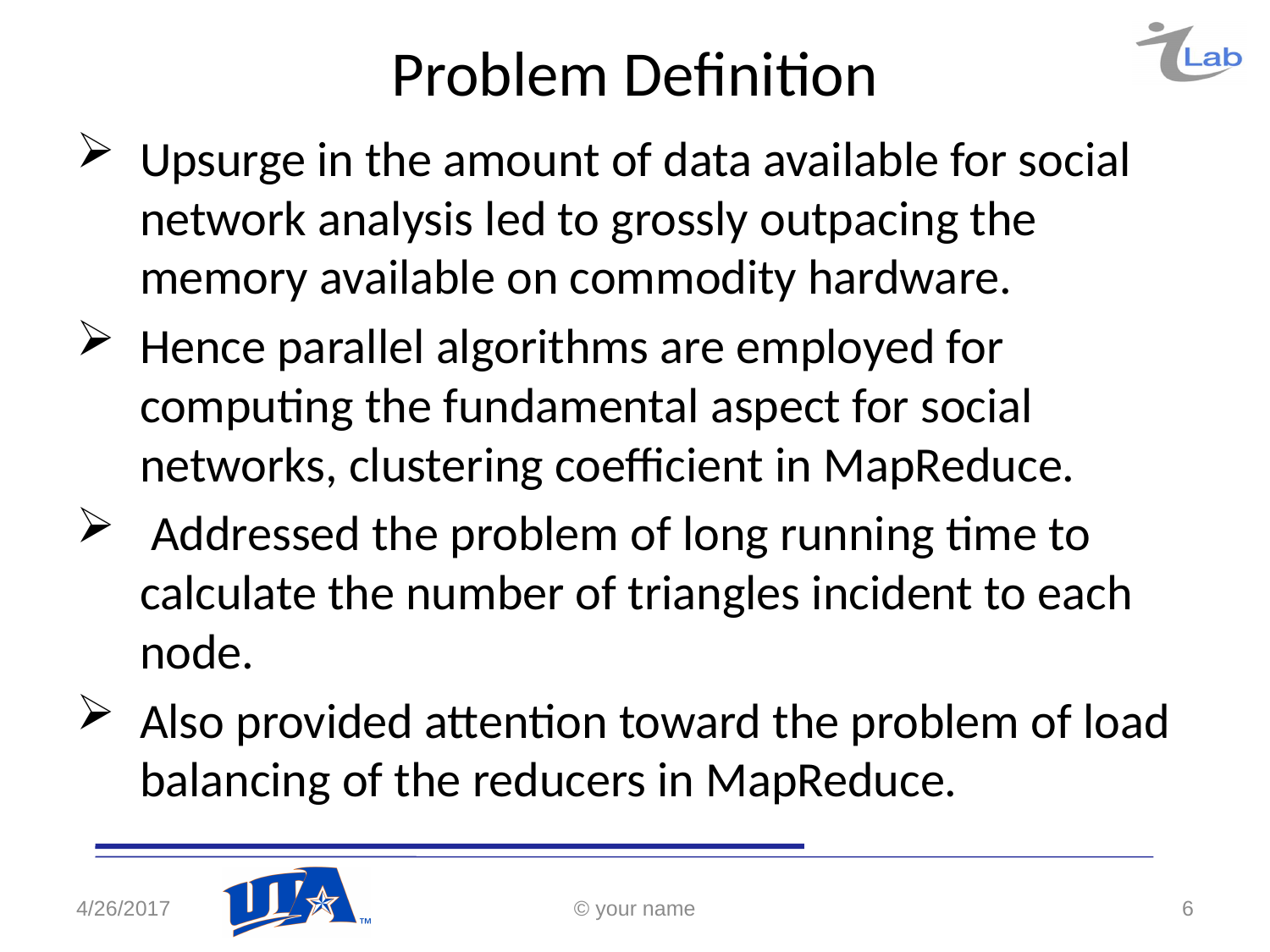

# Problem Definition
Upsurge in the amount of data available for social network analysis led to grossly outpacing the memory available on commodity hardware.
Hence parallel algorithms are employed for computing the fundamental aspect for social networks, clustering coefficient in MapReduce.
 Addressed the problem of long running time to calculate the number of triangles incident to each node.
Also provided attention toward the problem of load balancing of the reducers in MapReduce.
4/26/2017
© your name
6